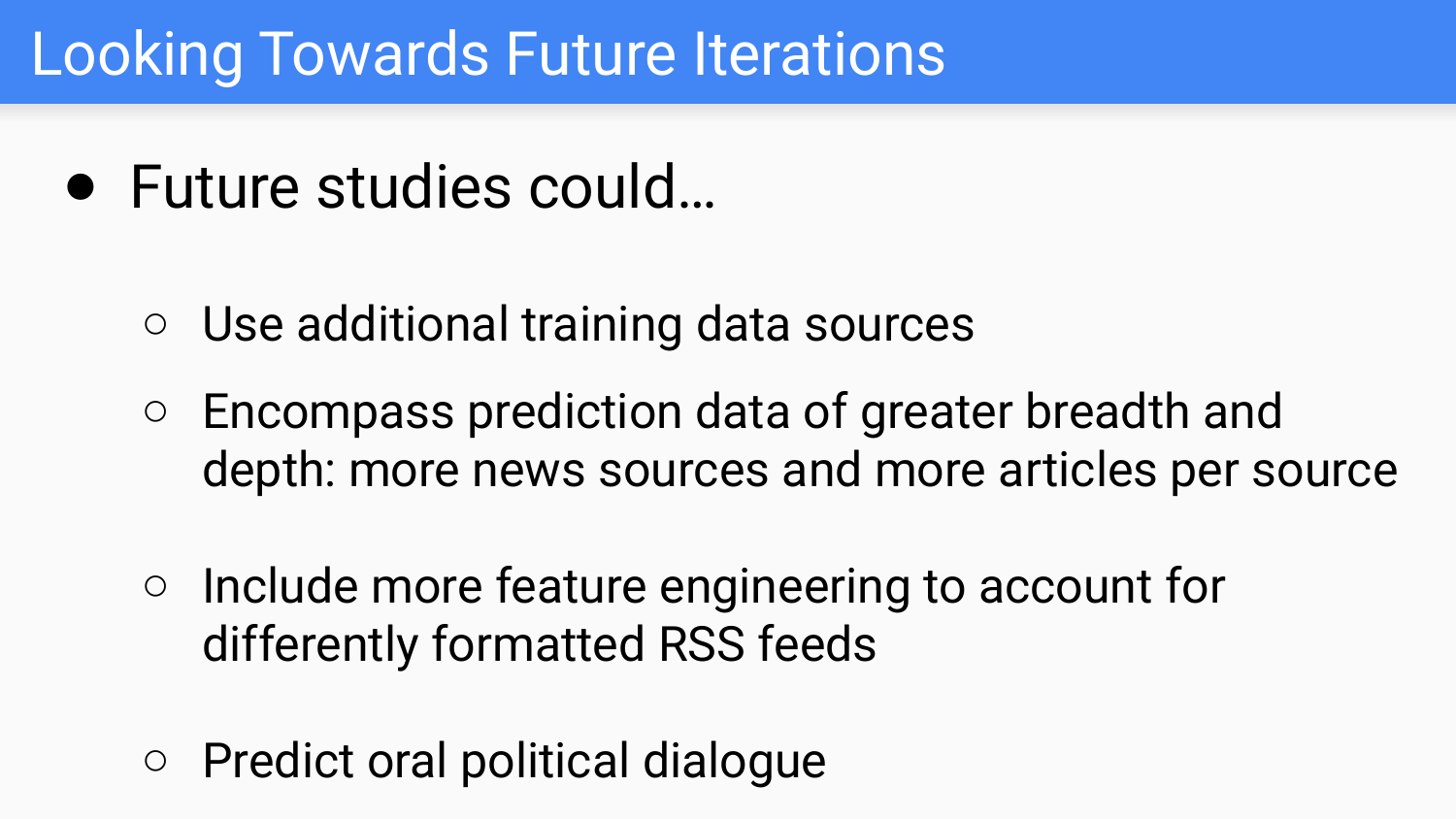

# Looking Towards Future Iterations
Future studies could…
Use additional training data sources

Encompass prediction data of greater breadth and depth: more news sources and more articles per source
Include more feature engineering to account for differently formatted RSS feeds
Predict oral political dialogue